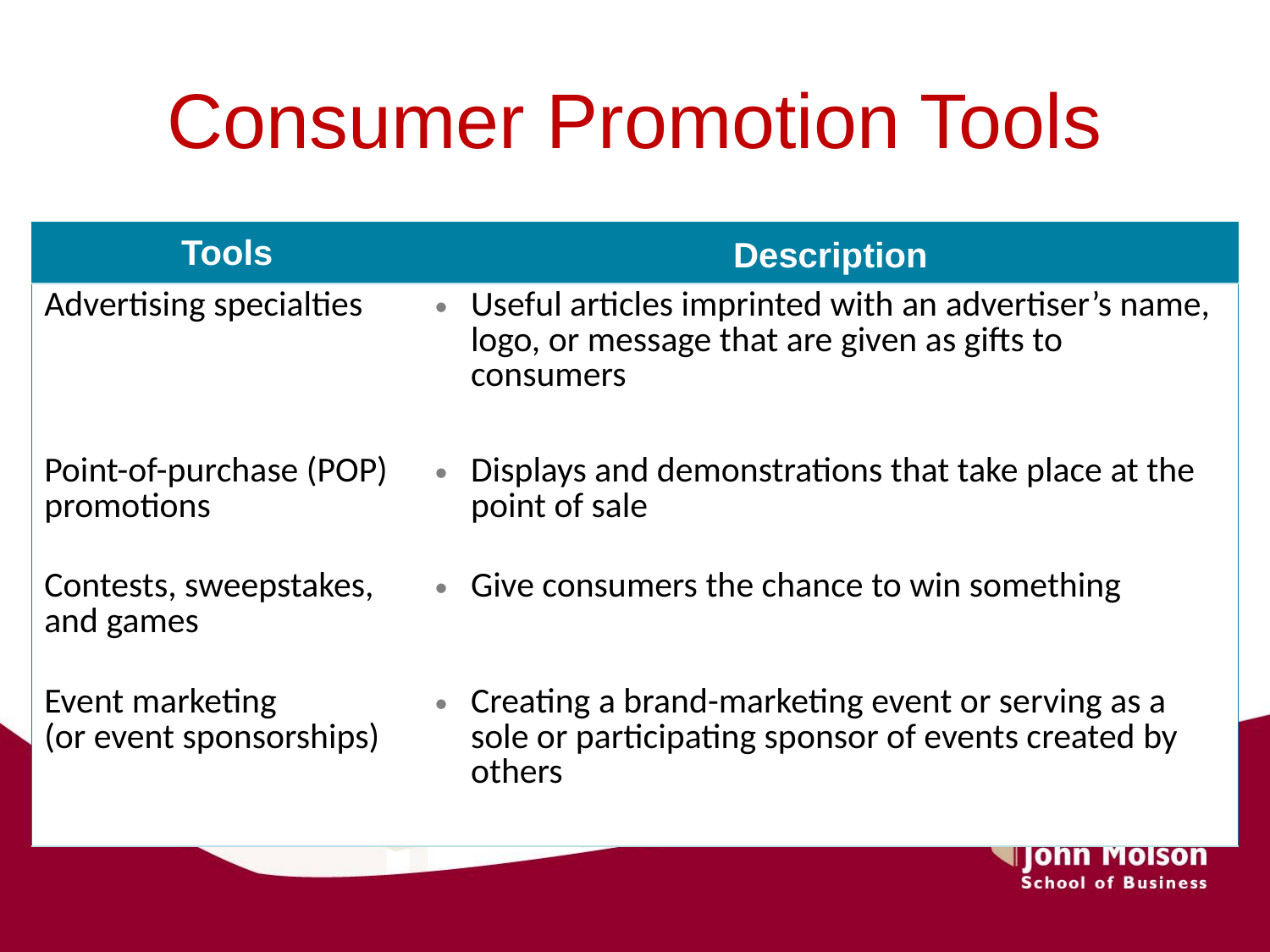

# Consumer Promotion Tools
| Tools | Description |
| --- | --- |
| Advertising specialties | Useful articles imprinted with an advertiser’s name, logo, or message that are given as gifts to consumers |
| Point-of-purchase (POP) promotions | Displays and demonstrations that take place at the point of sale |
| Contests, sweepstakes, and games | Give consumers the chance to win something |
| Event marketing (or event sponsorships) | Creating a brand-marketing event or serving as a sole or participating sponsor of events created by others |